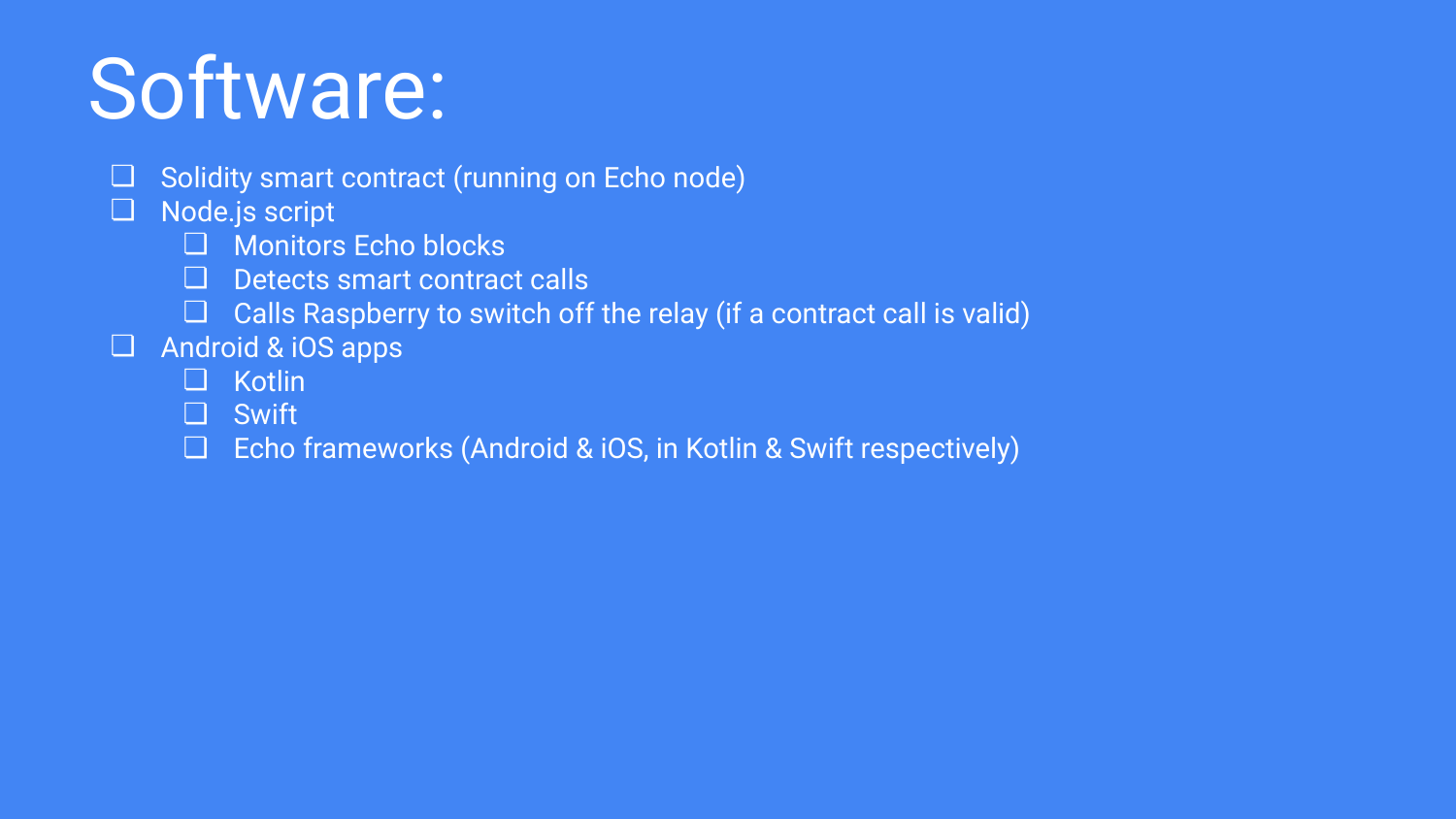

Software:
Solidity smart contract (running on Echo node)
Node.js script
Monitors Echo blocks
Detects smart contract calls
Calls Raspberry to switch off the relay (if a contract call is valid)
Android & iOS apps
Kotlin
Swift
Echo frameworks (Android & iOS, in Kotlin & Swift respectively)